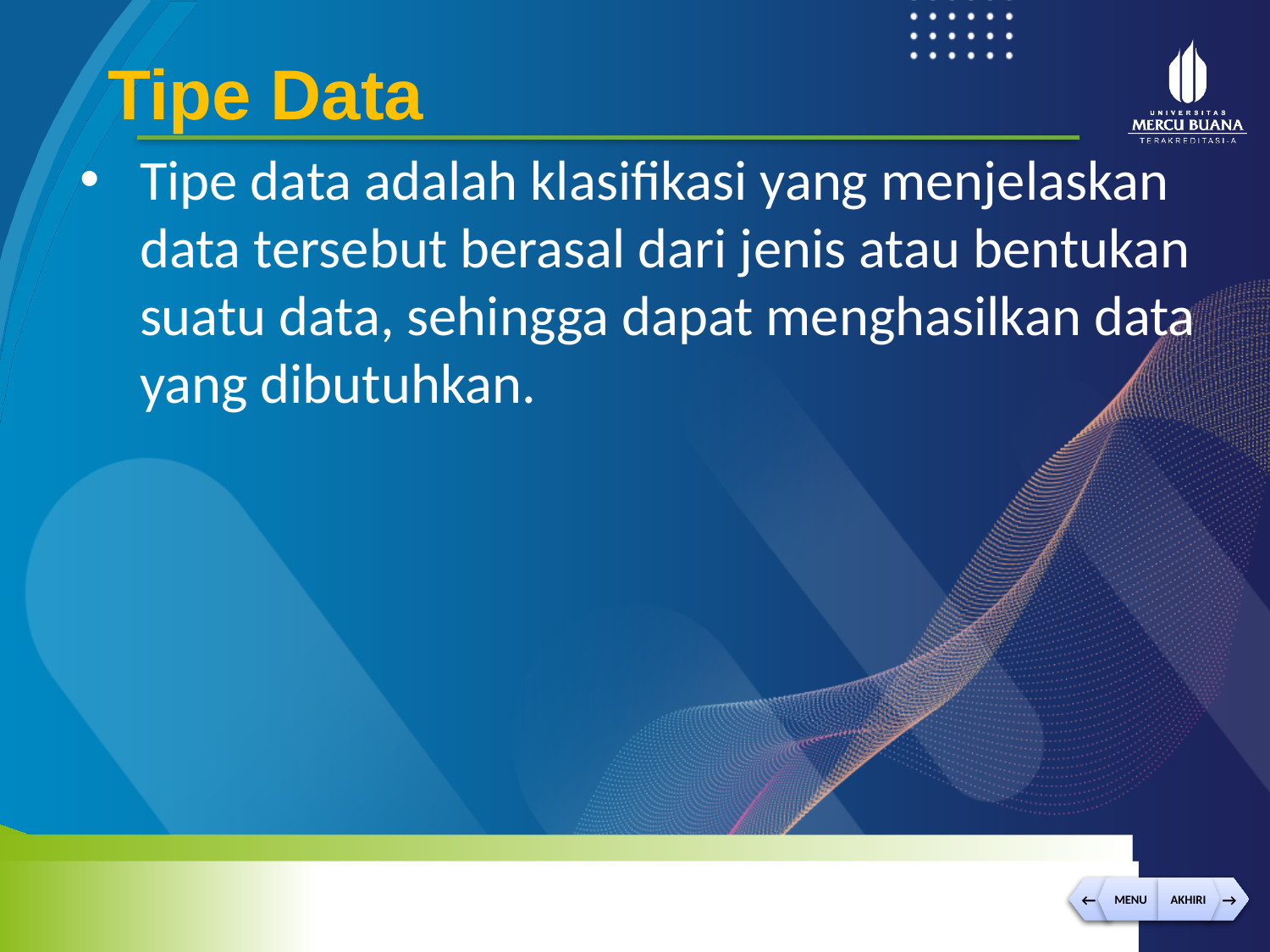

Tipe Data
Tipe data adalah klasifikasi yang menjelaskan data tersebut berasal dari jenis atau bentukan suatu data, sehingga dapat menghasilkan data yang dibutuhkan.